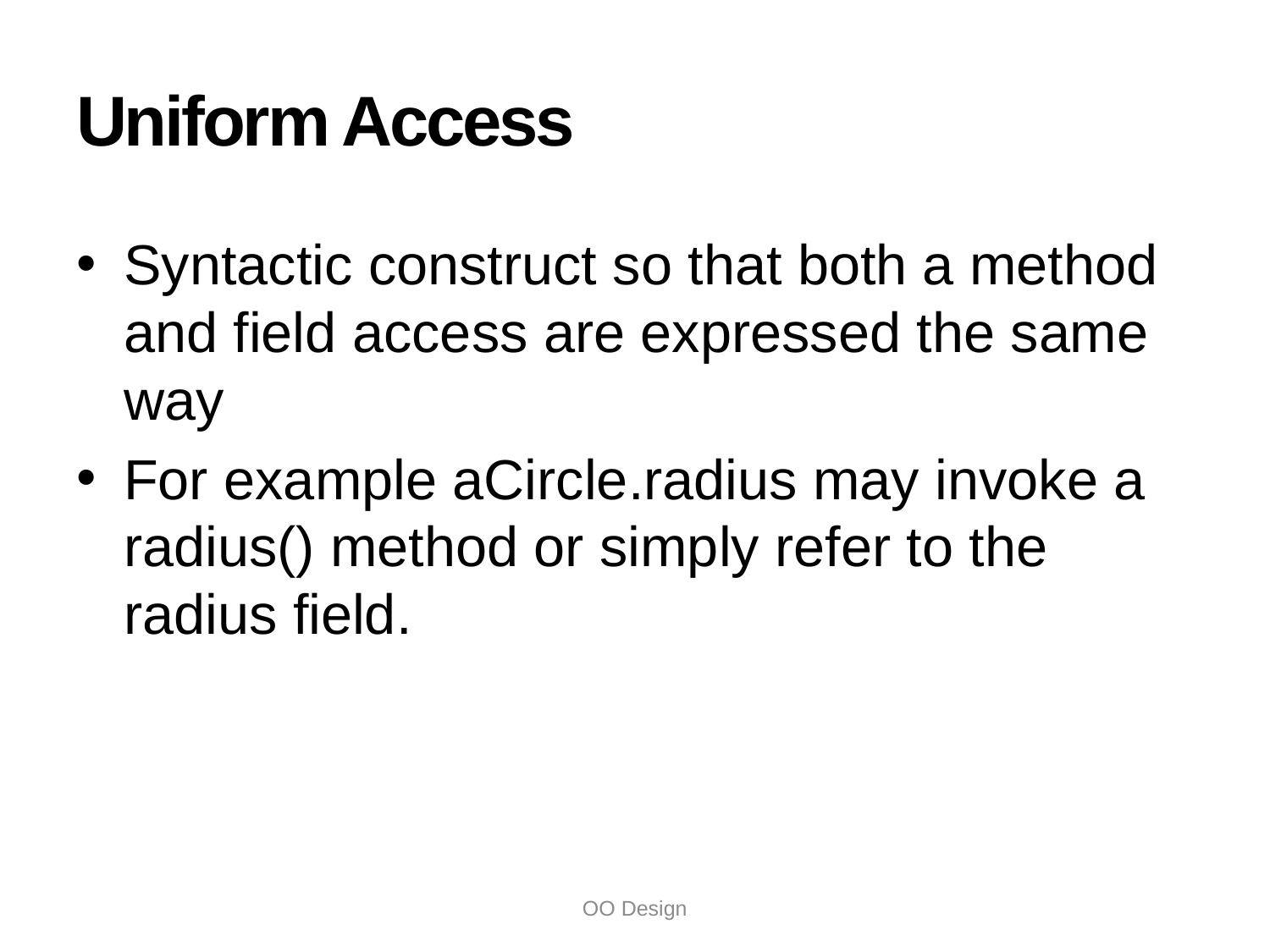

# Uniform Access
Syntactic construct so that both a method and field access are expressed the same way
For example aCircle.radius may invoke a radius() method or simply refer to the radius field.
OO Design